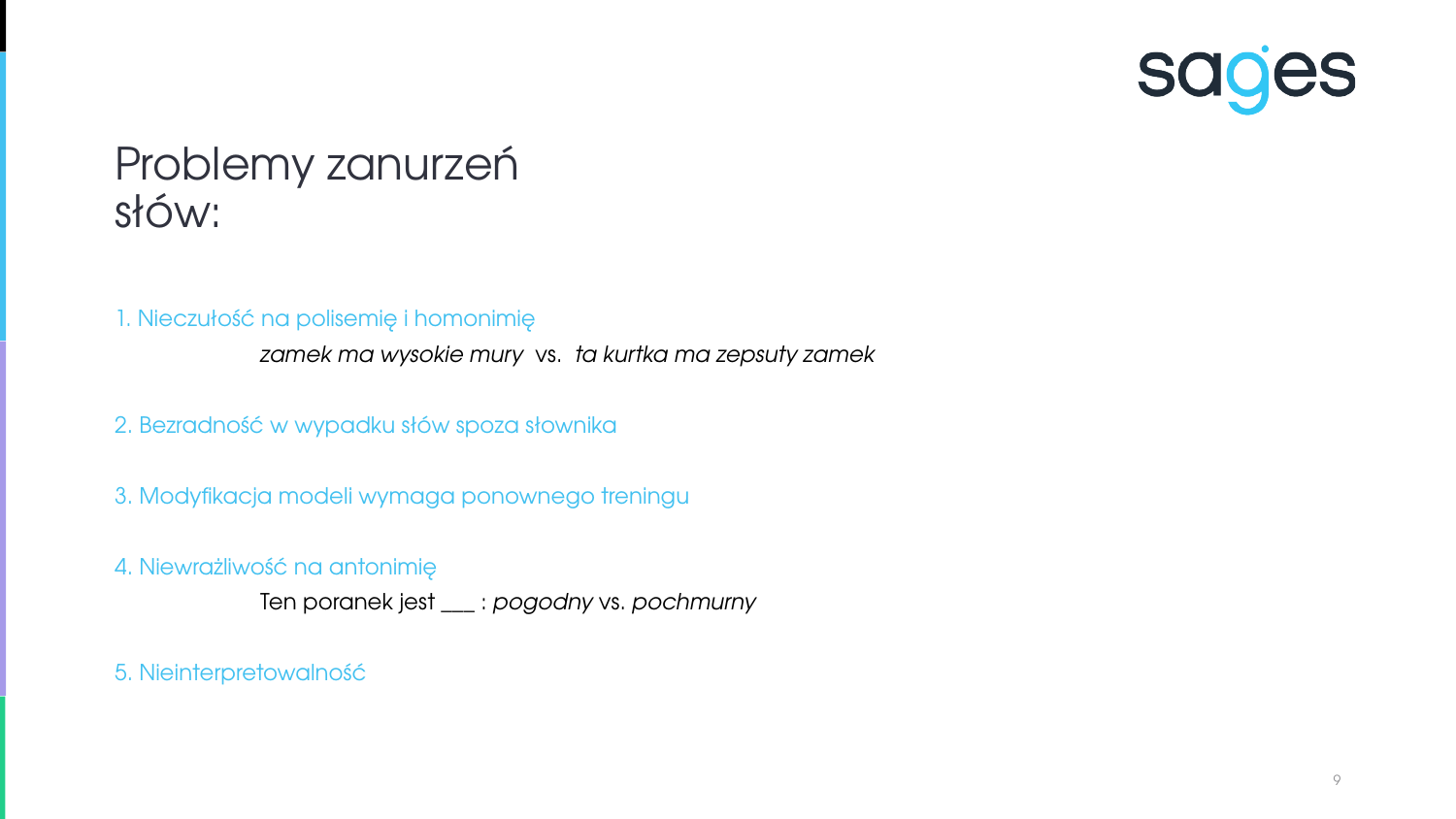

Problemy zanurzeń słów:

1. Nieczułość na polisemię i homonimię
	zamek ma wysokie mury  vs.  ta kurtka ma zepsuty zamek

2. Bezradność w wypadku słów spoza słownika

3. Modyfikacja modeli wymaga ponownego treningu

4. Niewrażliwość na antonimię
	Ten poranek jest ___ : pogodny vs. pochmurny

5. Nieinterpretowalność
9